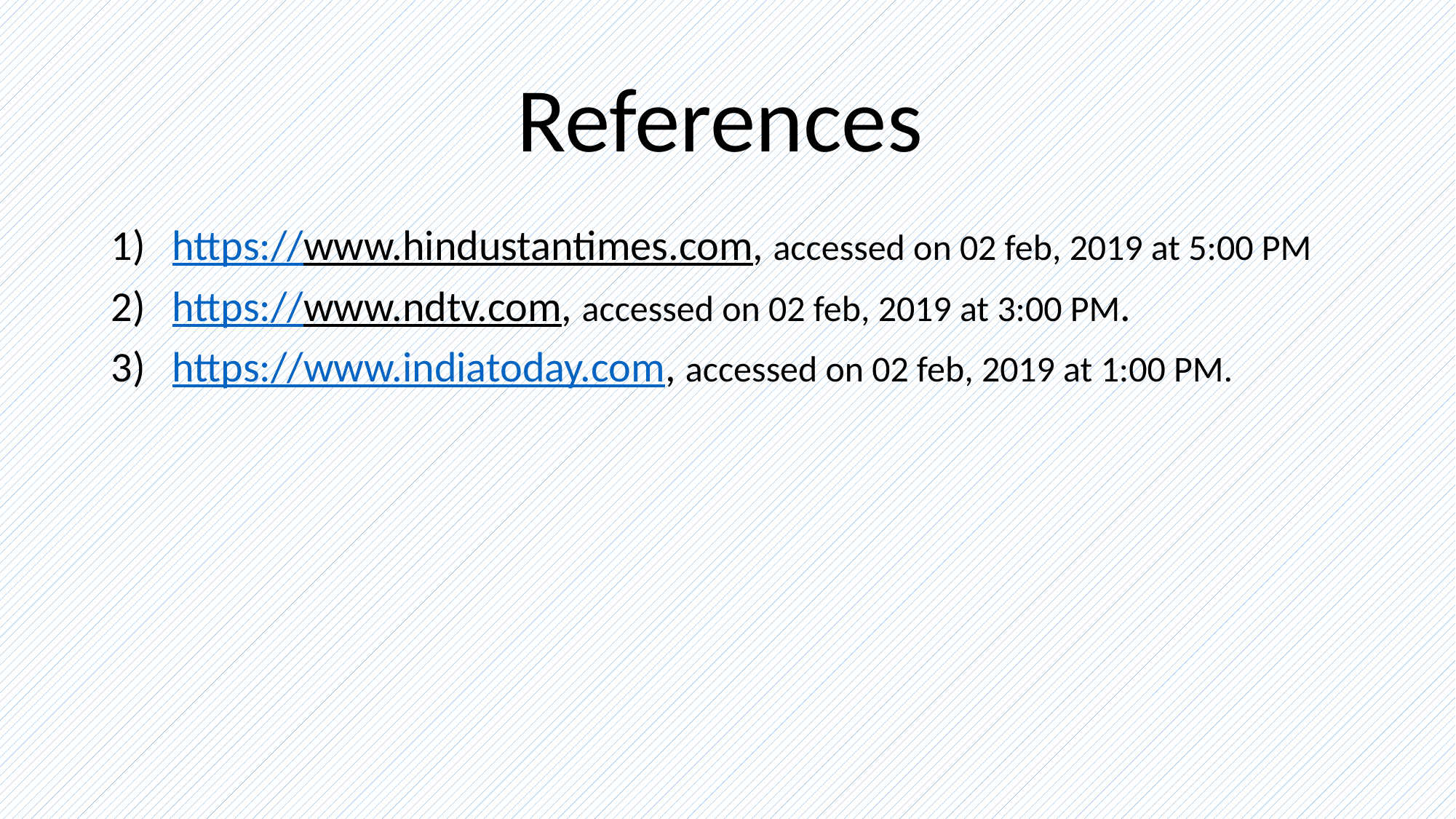

# References
https://www.hindustantimes.com, accessed on 02 feb, 2019 at 5:00 PM
https://www.ndtv.com, accessed on 02 feb, 2019 at 3:00 PM.
https://www.indiatoday.com, accessed on 02 feb, 2019 at 1:00 PM.